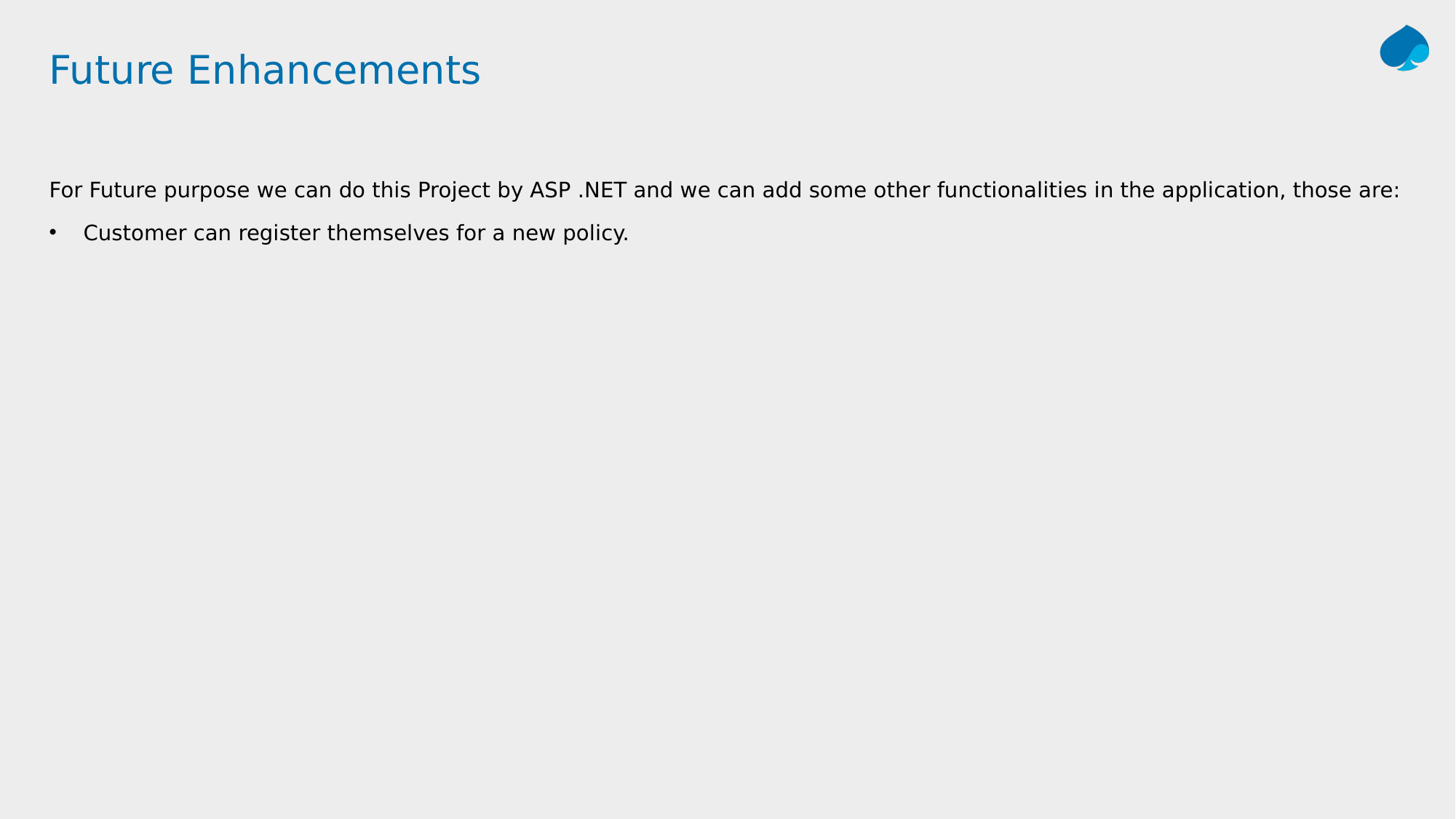

# Future Enhancements
For Future purpose we can do this Project by ASP .NET and we can add some other functionalities in the application, those are:
Customer can register themselves for a new policy.